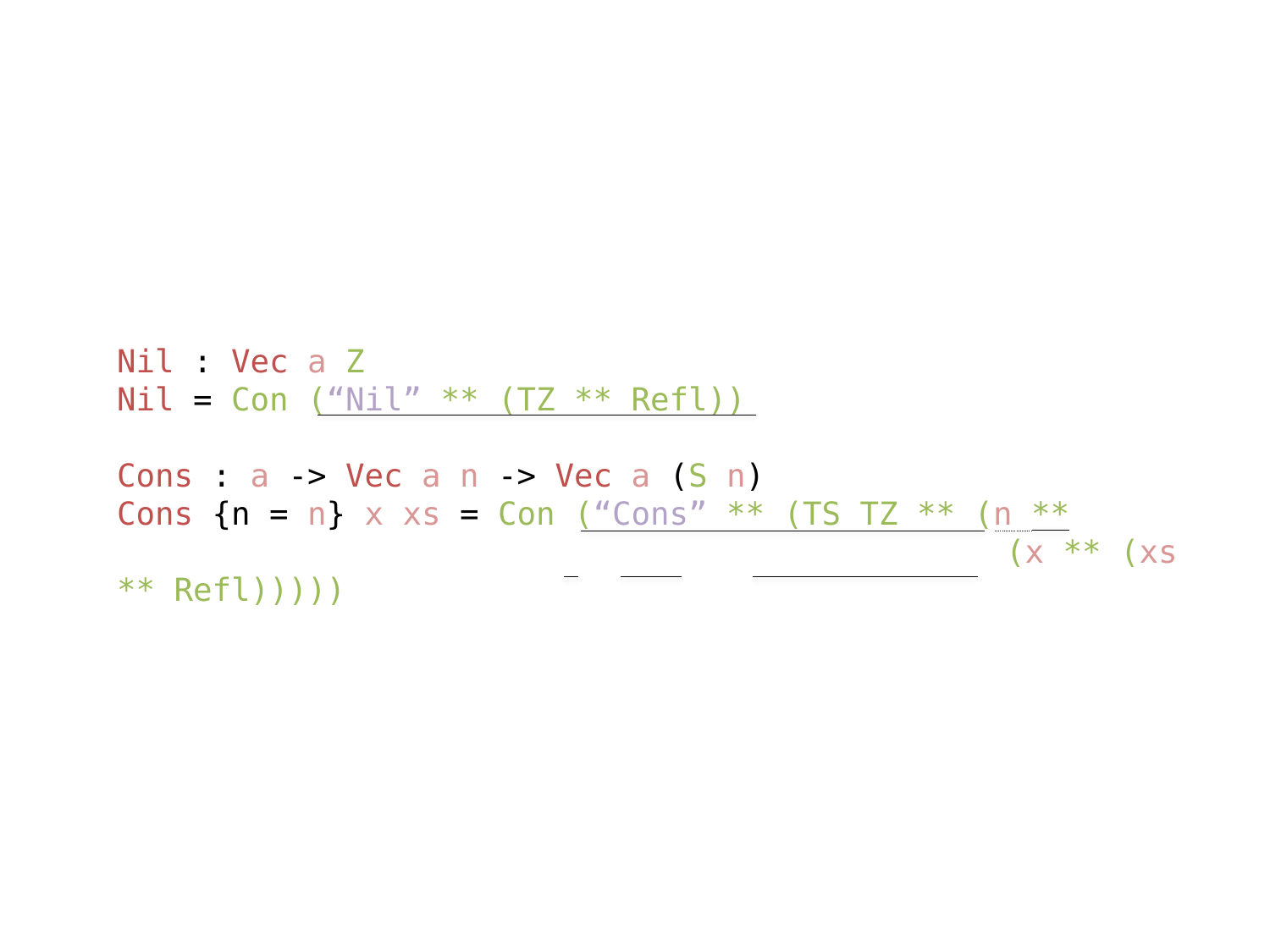

Nil : Vec a Z
Nil = Con (“Nil” ** (TZ ** Refl))

Cons : a -> Vec a n -> Vec a (S n)
Cons {n = n} x xs = Con (“Cons” ** (TS TZ ** (n **
							(x ** (xs ** Refl)))))